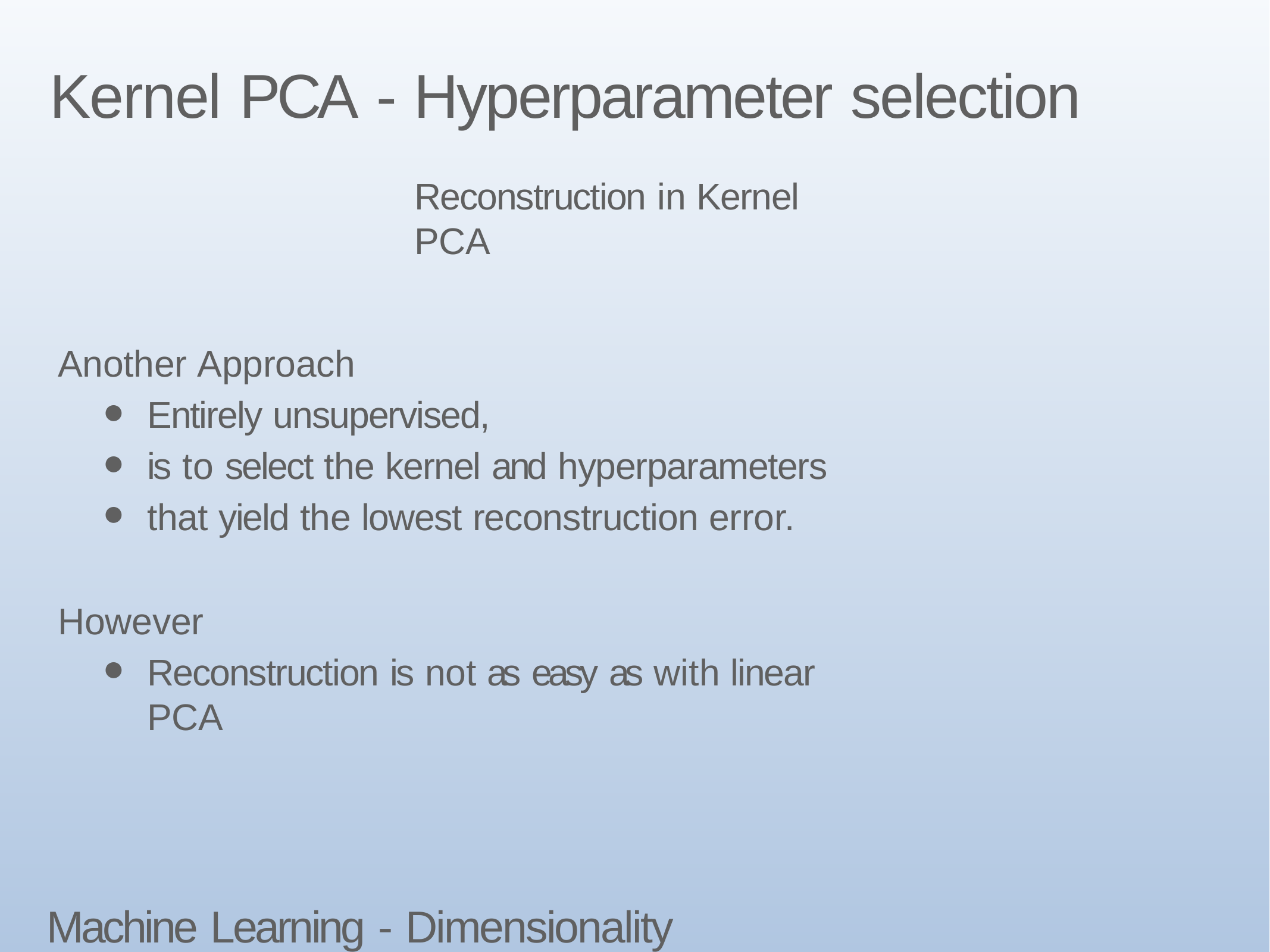

# Kernel PCA - Hyperparameter selection
Reconstruction in Kernel PCA

Another Approach
Entirely unsupervised,
is to select the kernel and hyperparameters
that yield the lowest reconstruction error.

However
Reconstruction is not as easy as with linear PCA
Machine Learning - Dimensionality Reduction